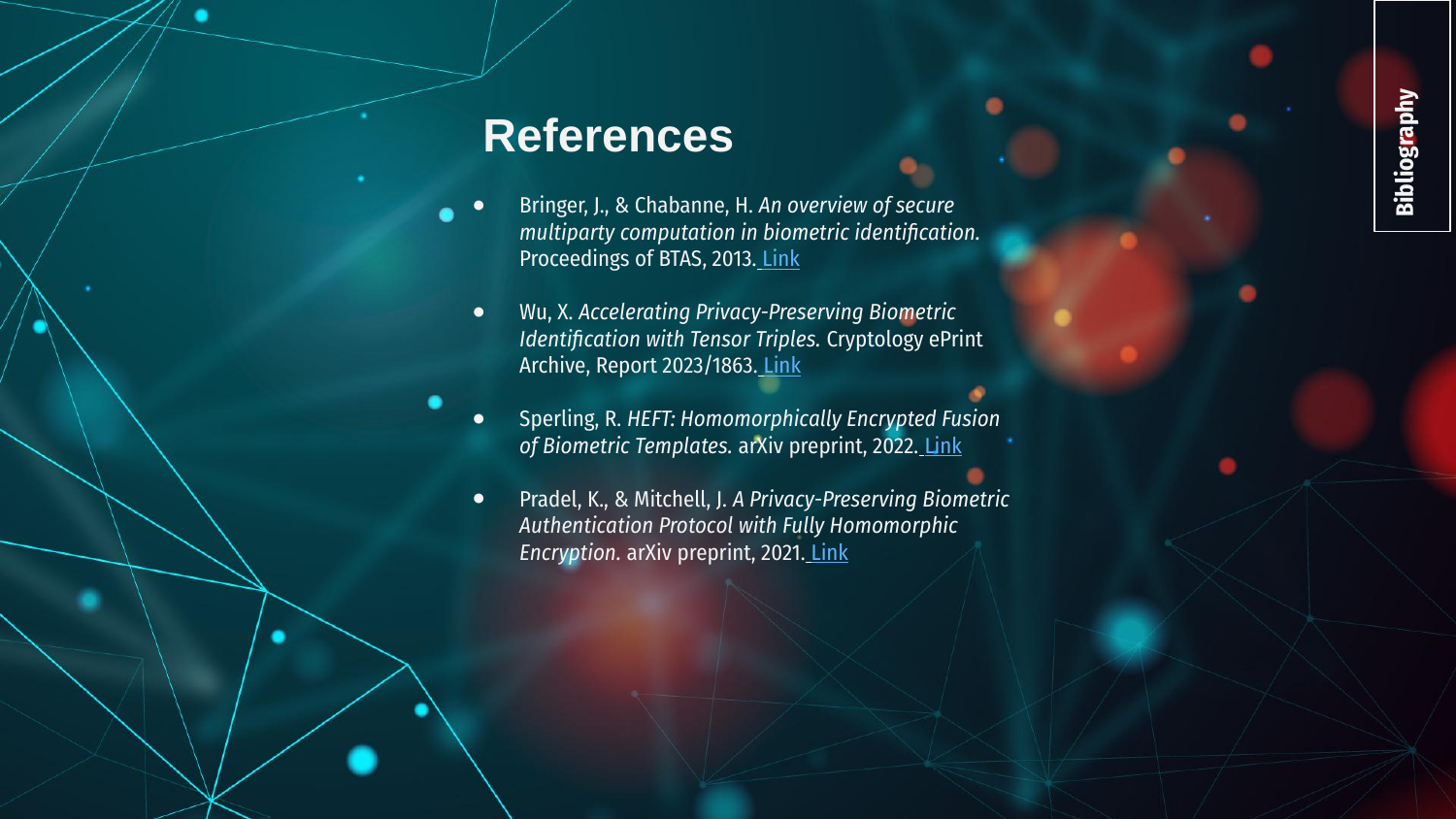

Bibliography
References
# Bringer, J., & Chabanne, H. An overview of secure multiparty computation in biometric identification. Proceedings of BTAS, 2013. Link

Wu, X. Accelerating Privacy-Preserving Biometric Identification with Tensor Triples. Cryptology ePrint Archive, Report 2023/1863. Link

Sperling, R. HEFT: Homomorphically Encrypted Fusion of Biometric Templates. arXiv preprint, 2022. Link

Pradel, K., & Mitchell, J. A Privacy-Preserving Biometric Authentication Protocol with Fully Homomorphic Encryption. arXiv preprint, 2021. Link